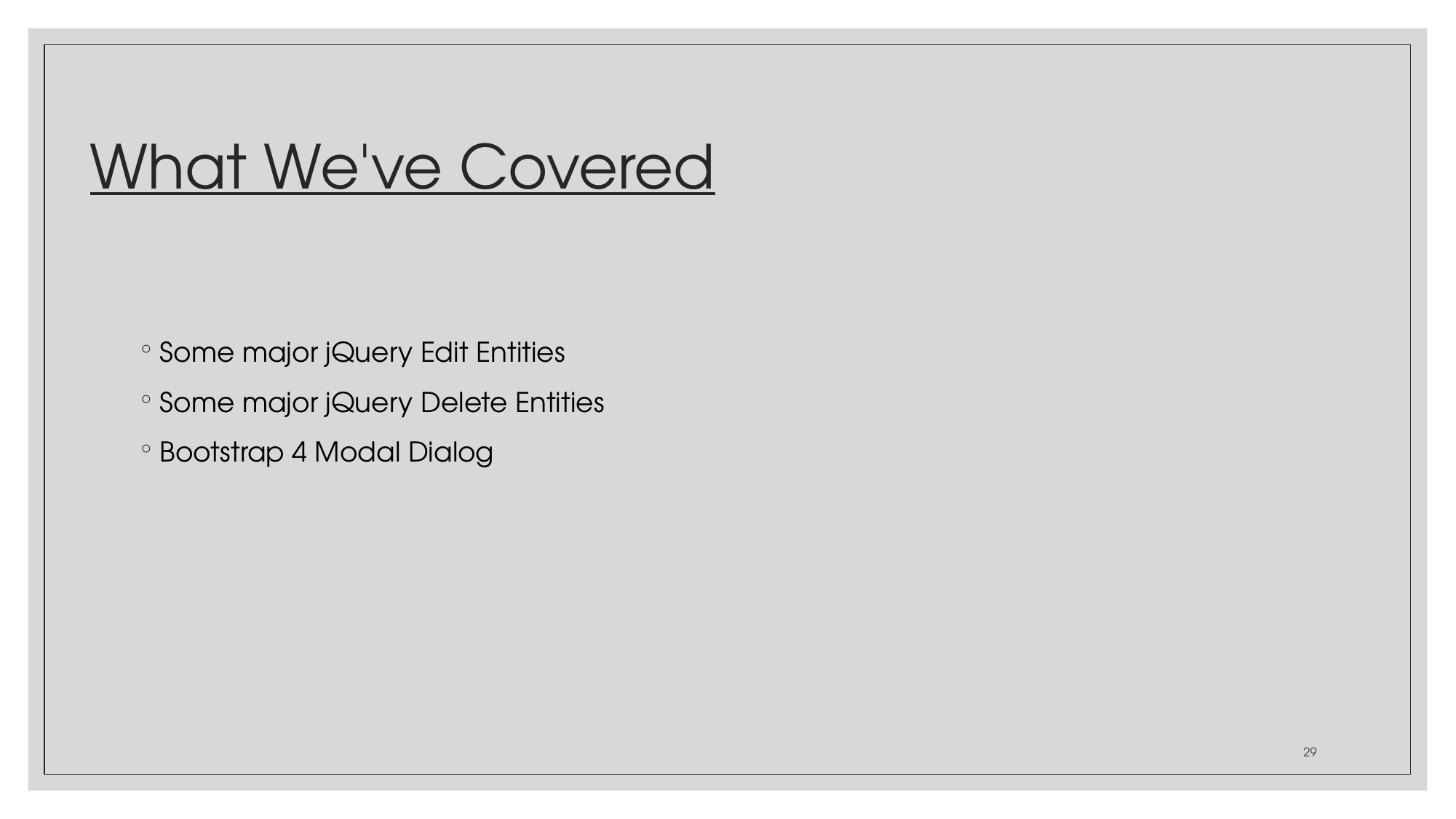

# What We've Covered
Some major jQuery Edit Entities
Some major jQuery Delete Entities
Bootstrap 4 Modal Dialog
29